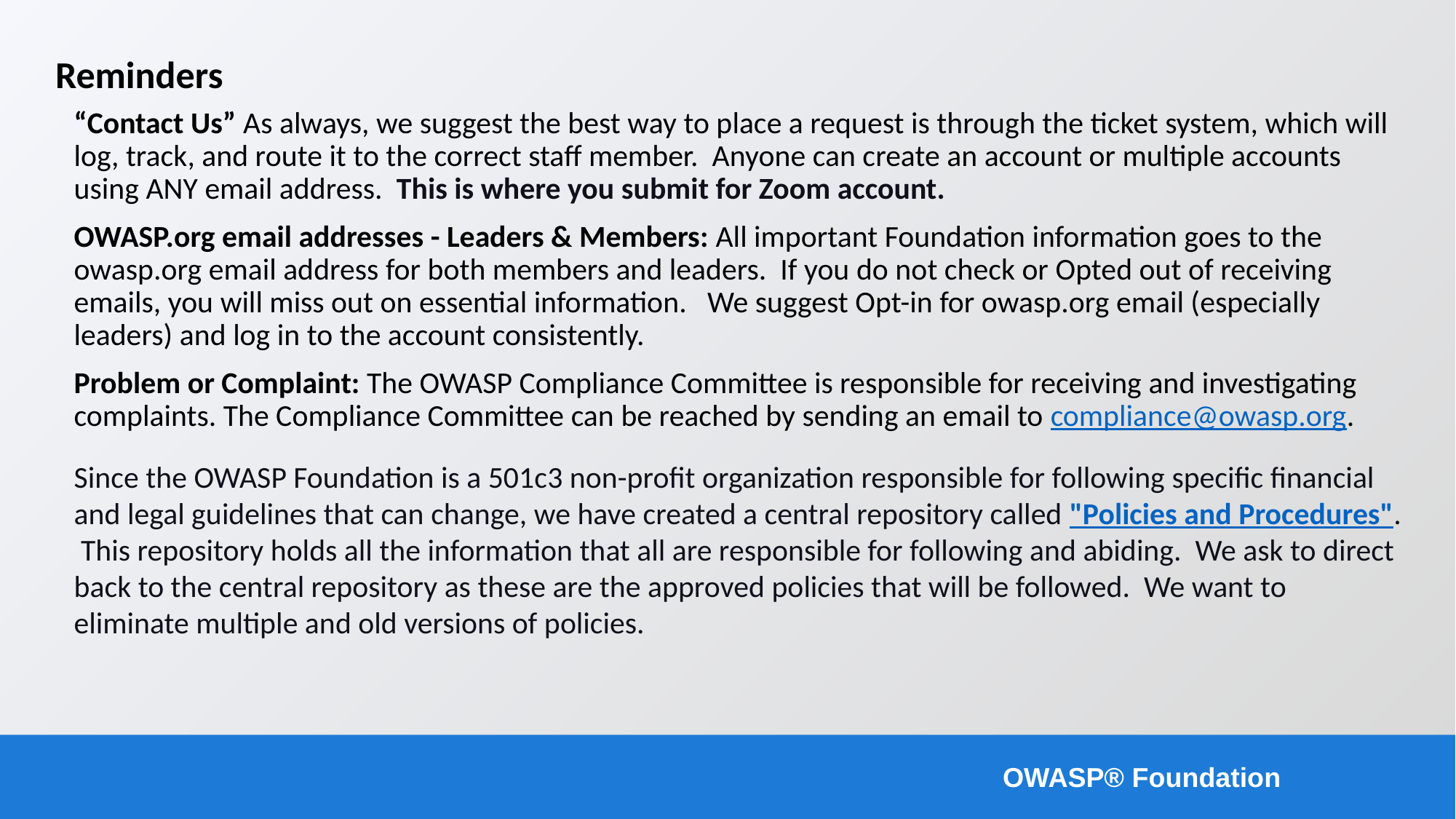

# Reminders
“Contact Us” As always, we suggest the best way to place a request is through the ticket system, which will log, track, and route it to the correct staff member.  Anyone can create an account or multiple accounts using ANY email address.  This is where you submit for Zoom account.
OWASP.org email addresses - Leaders & Members: All important Foundation information goes to the owasp.org email address for both members and leaders.  If you do not check or Opted out of receiving emails, you will miss out on essential information.   We suggest Opt-in for owasp.org email (especially leaders) and log in to the account consistently.
Problem or Complaint: The OWASP Compliance Committee is responsible for receiving and investigating complaints. The Compliance Committee can be reached by sending an email to compliance@owasp.org.

Since the OWASP Foundation is a 501c3 non-profit organization responsible for following specific financial and legal guidelines that can change, we have created a central repository called "Policies and Procedures".  This repository holds all the information that all are responsible for following and abiding.  We ask to direct back to the central repository as these are the approved policies that will be followed.  We want to eliminate multiple and old versions of policies.